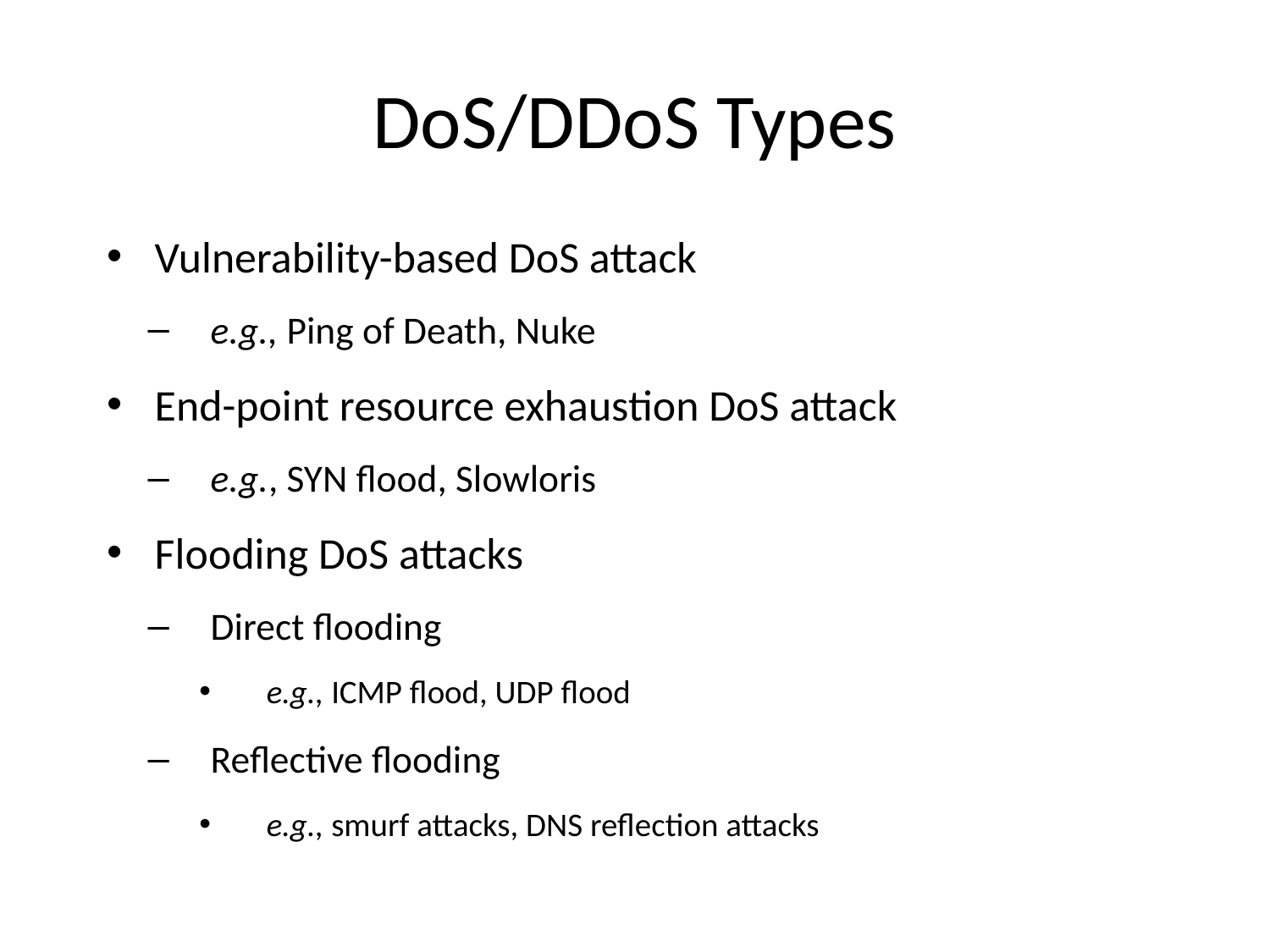

# DoS/DDoS Types
Vulnerability-based DoS attack
e.g., Ping of Death, Nuke
End-point resource exhaustion DoS attack
e.g., SYN flood, Slowloris
Flooding DoS attacks
Direct flooding
e.g., ICMP flood, UDP flood
Reflective flooding
e.g., smurf attacks, DNS reflection attacks